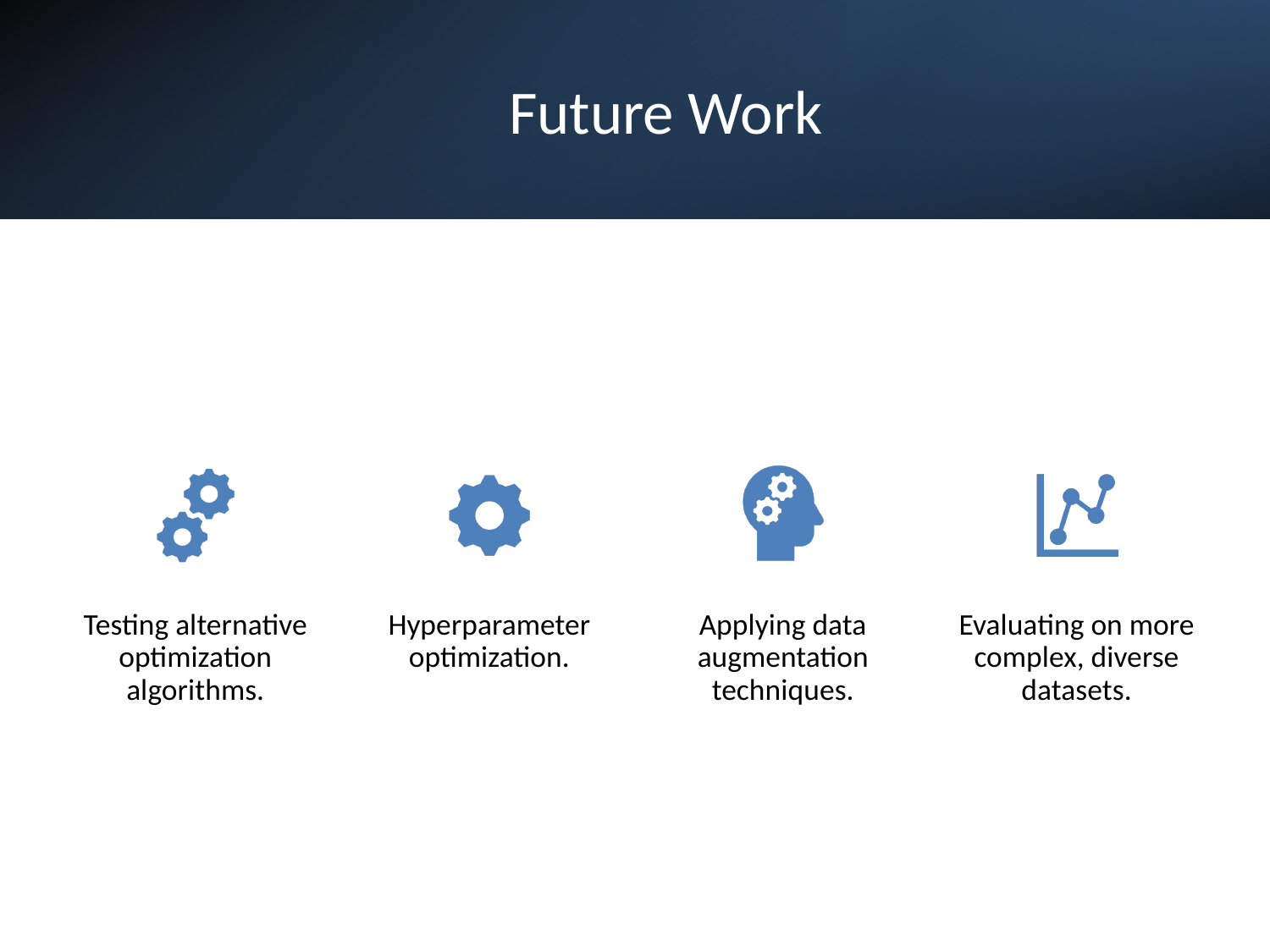

# Future Work
Testing alternative optimization algorithms.
Hyperparameter optimization.
Applying data augmentation techniques.
Evaluating on more complex, diverse datasets.